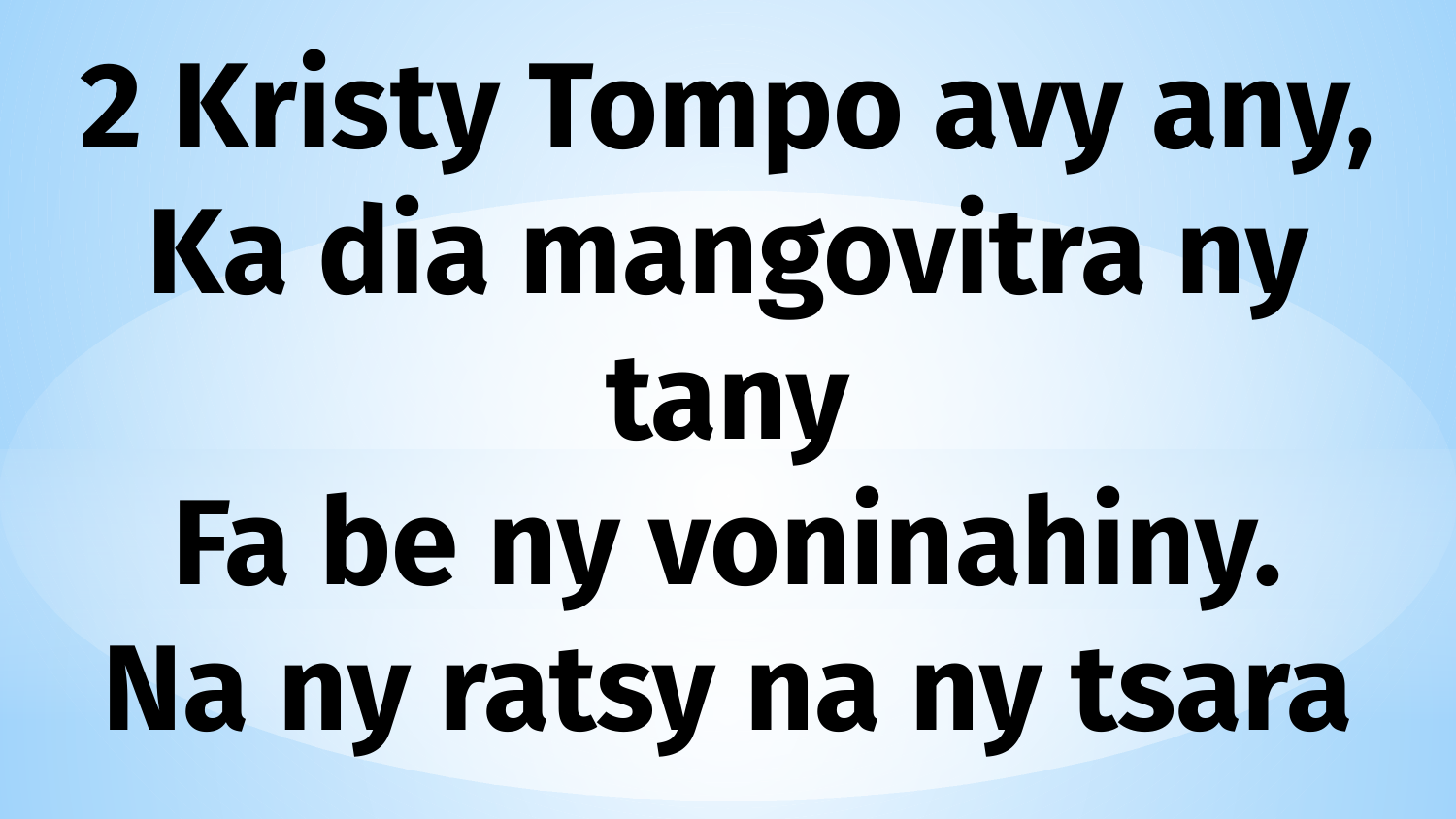

2 Kristy Tompo avy any,
Ka dia mangovitra ny tany
Fa be ny voninahiny.
Na ny ratsy na ny tsara